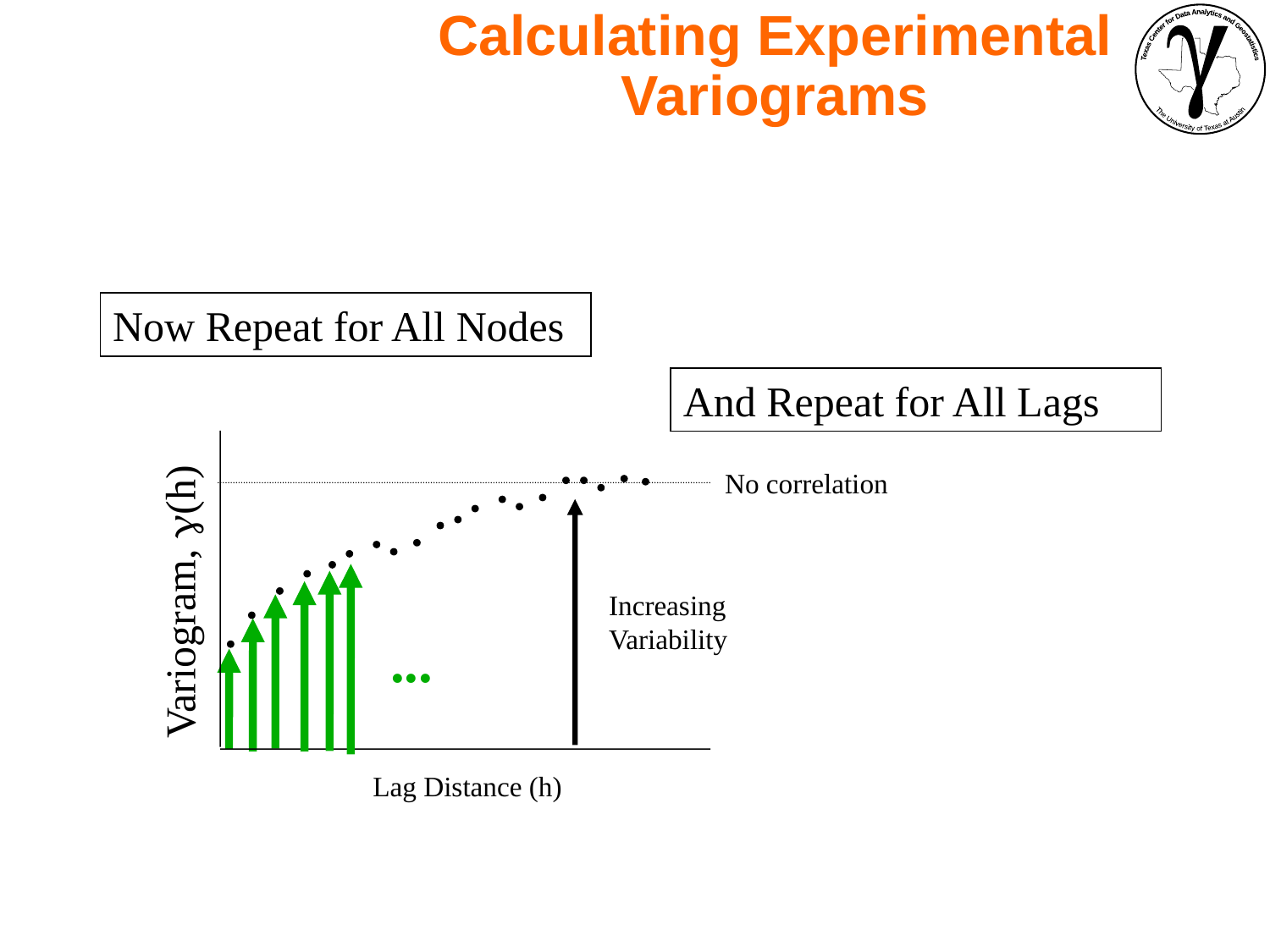

Calculating Experimental Variograms
Now Repeat for All Nodes
And Repeat for All Lags

No correlation

Variogram, γ(h)

Increasing
Variability

...

Lag Distance (h)